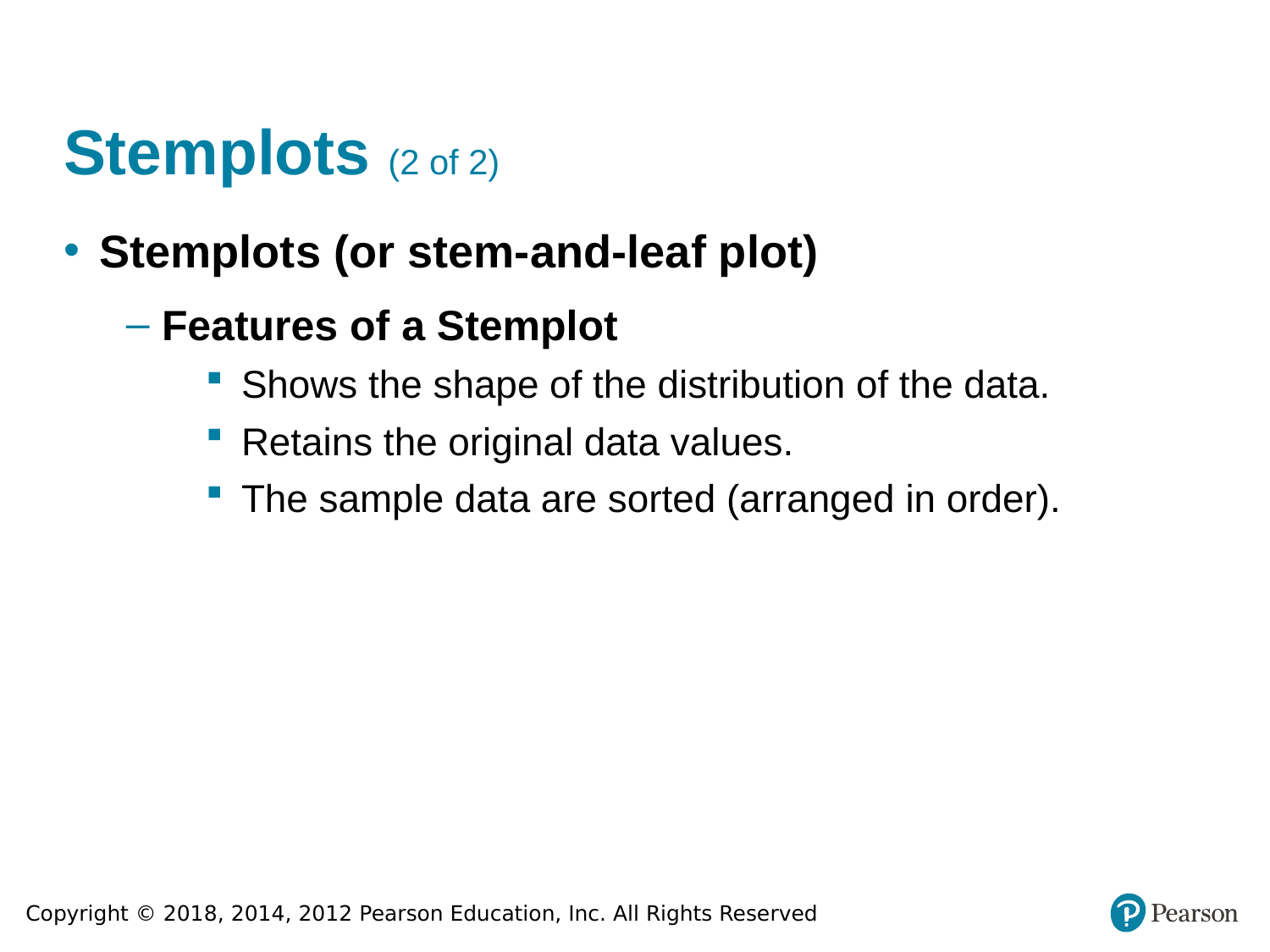

# Stemplots (2 of 2)
Stemplots (or stem-and-leaf plot)
Features of a Stemplot
Shows the shape of the distribution of the data.
Retains the original data values.
The sample data are sorted (arranged in order).